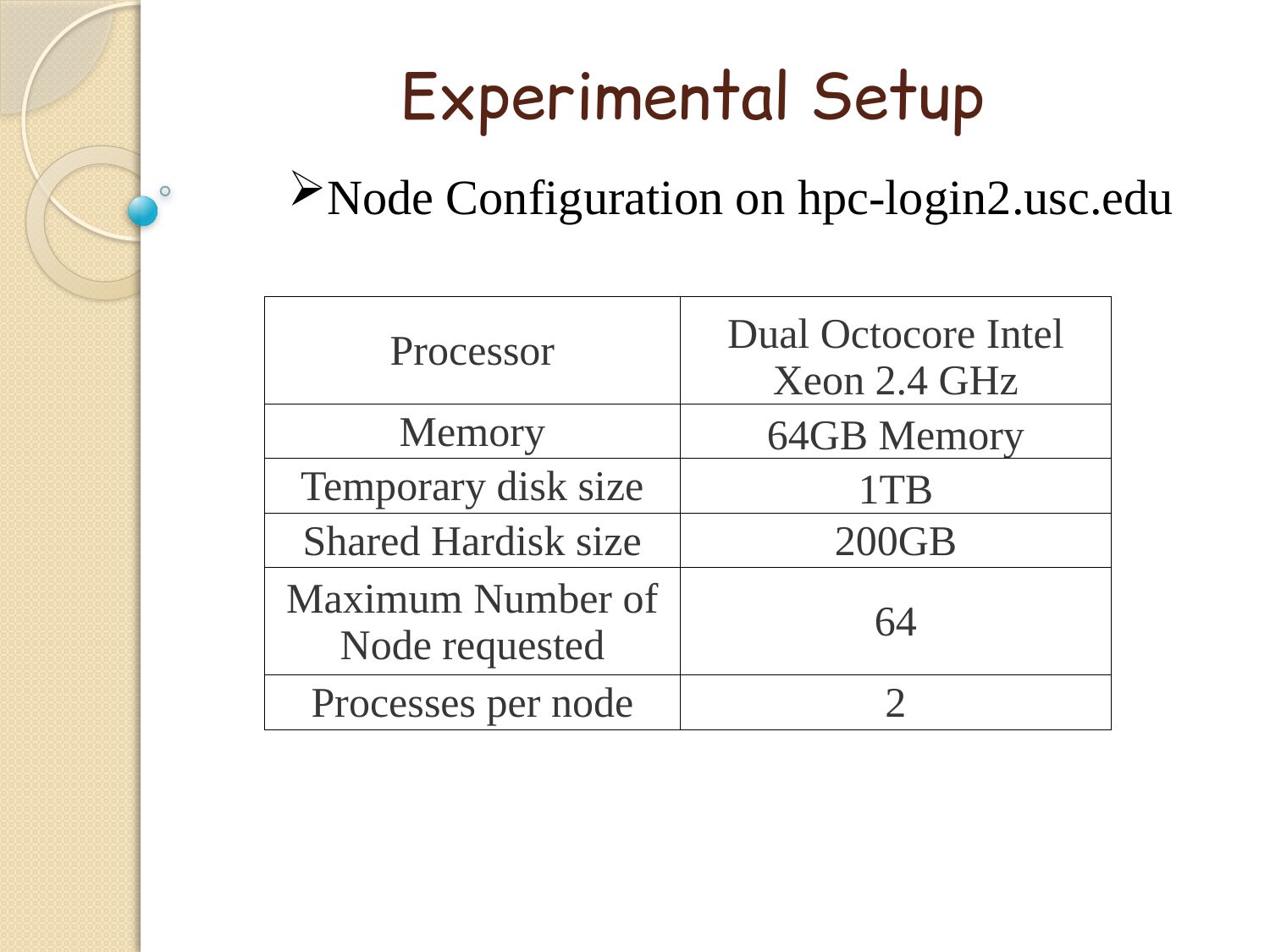

Experimental Setup
Node Configuration on hpc-login2.usc.edu
| Processor | Dual Octocore Intel Xeon 2.4 GHz |
| --- | --- |
| Memory | 64GB Memory |
| Temporary disk size | 1TB |
| Shared Hardisk size | 200GB |
| Maximum Number of Node requested | 64 |
| Processes per node | 2 |